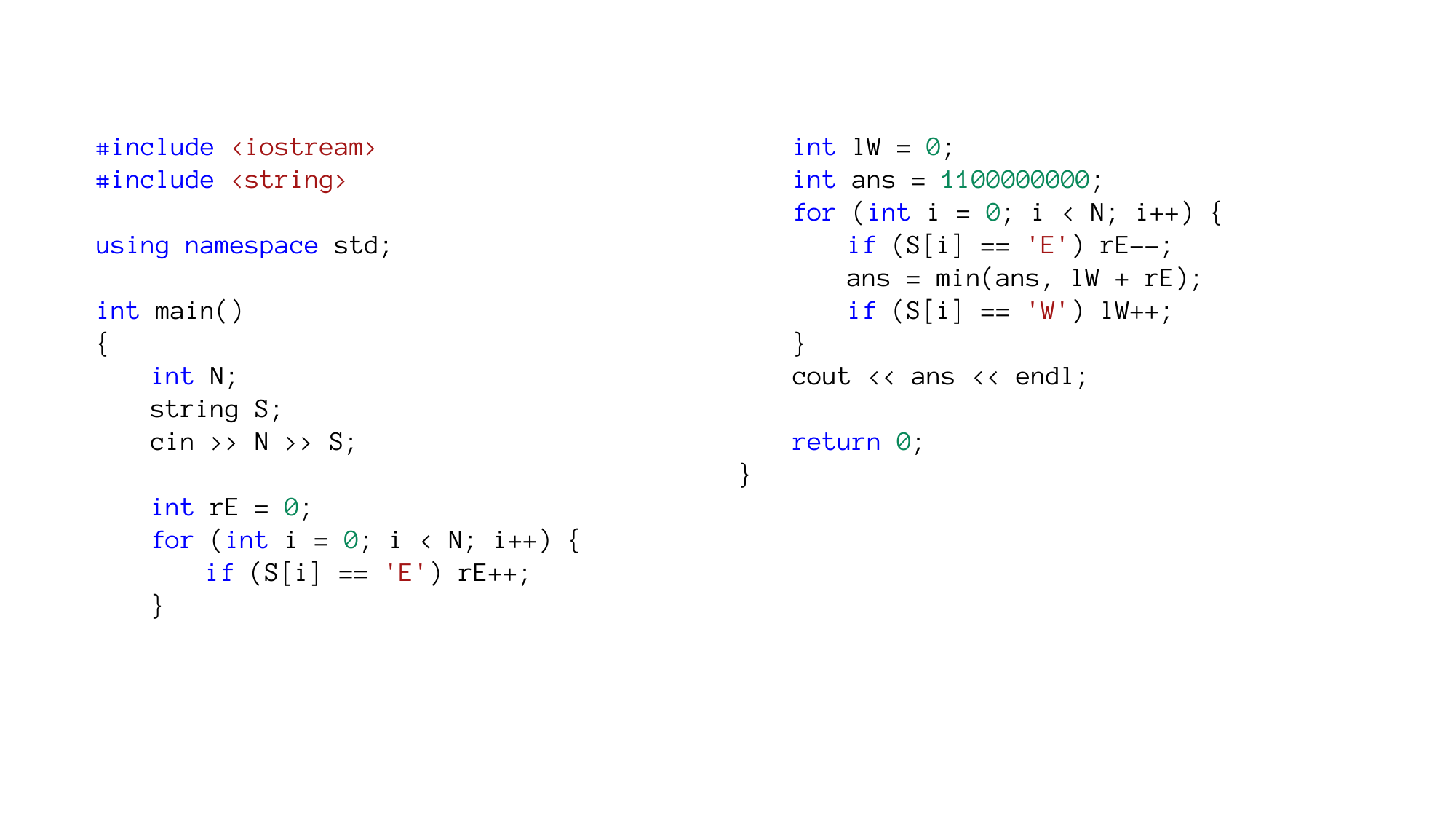

#include <iostream>
#include <string>
using namespace std;
int main()
{
int N;
string S;
cin >> N >> S;
int rE = 0;
for (int i = 0; i < N; i++) {
if (S[i] == 'E') rE++;
}

int lW = 0;
int ans = 1100000000;
for (int i = 0; i < N; i++) {
if (S[i] == 'E') rE--;
ans = min(ans, lW + rE);
if (S[i] == 'W') lW++;
}
cout << ans << endl;
return 0;
}